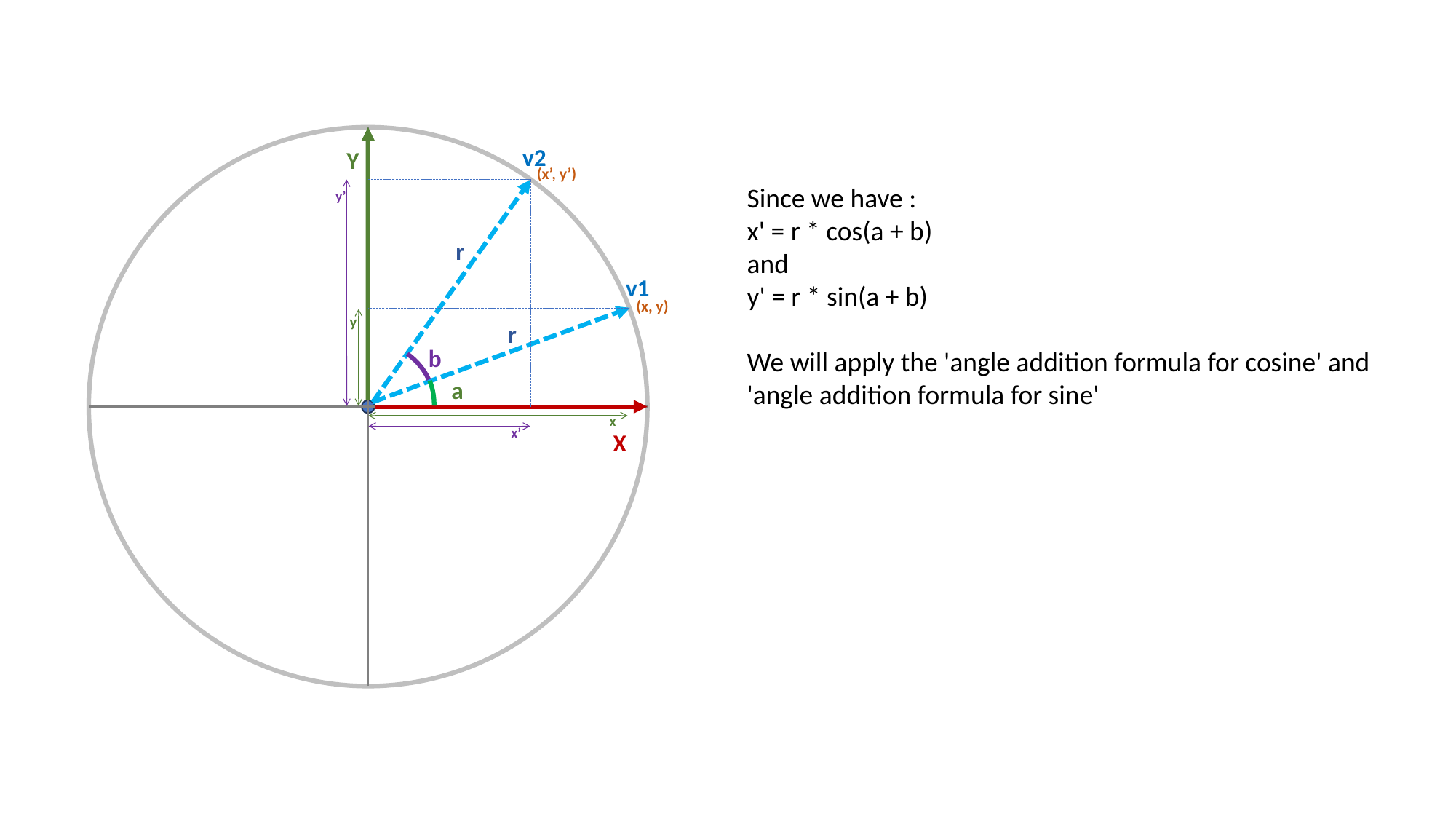

v2
Y
(x’, y’)
Since we have :
x' = r * cos(a + b)
and
y' = r * sin(a + b)

We will apply the 'angle addition formula for cosine' and 'angle addition formula for sine'
y’
r
v1
(x, y)
y
r
b

a

x
x’
X